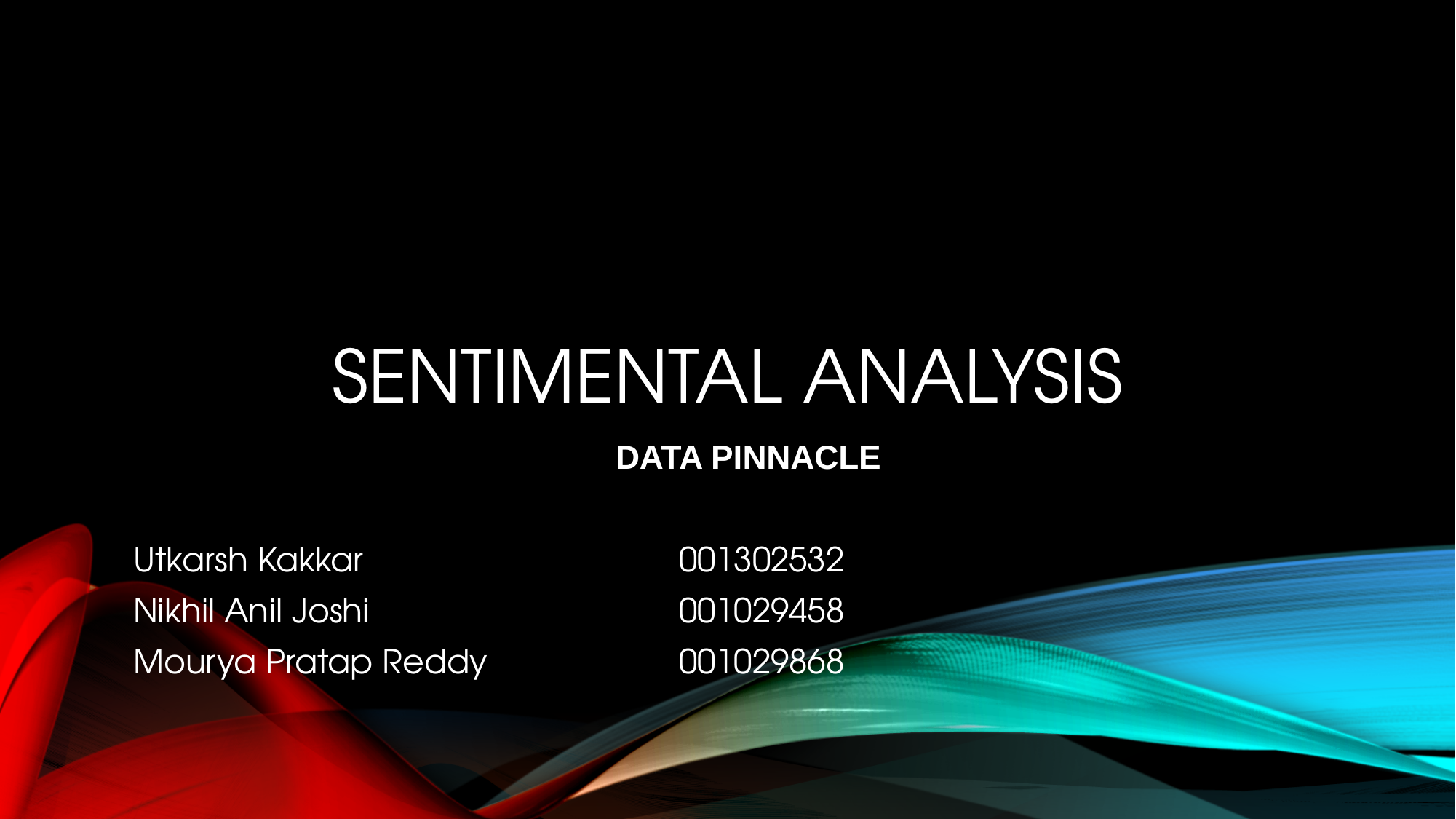

# Sentimental Analysis
DATA PINNACLE

Utkarsh Kakkar			001302532
Nikhil Anil Joshi			001029458
Mourya Pratap Reddy		001029868